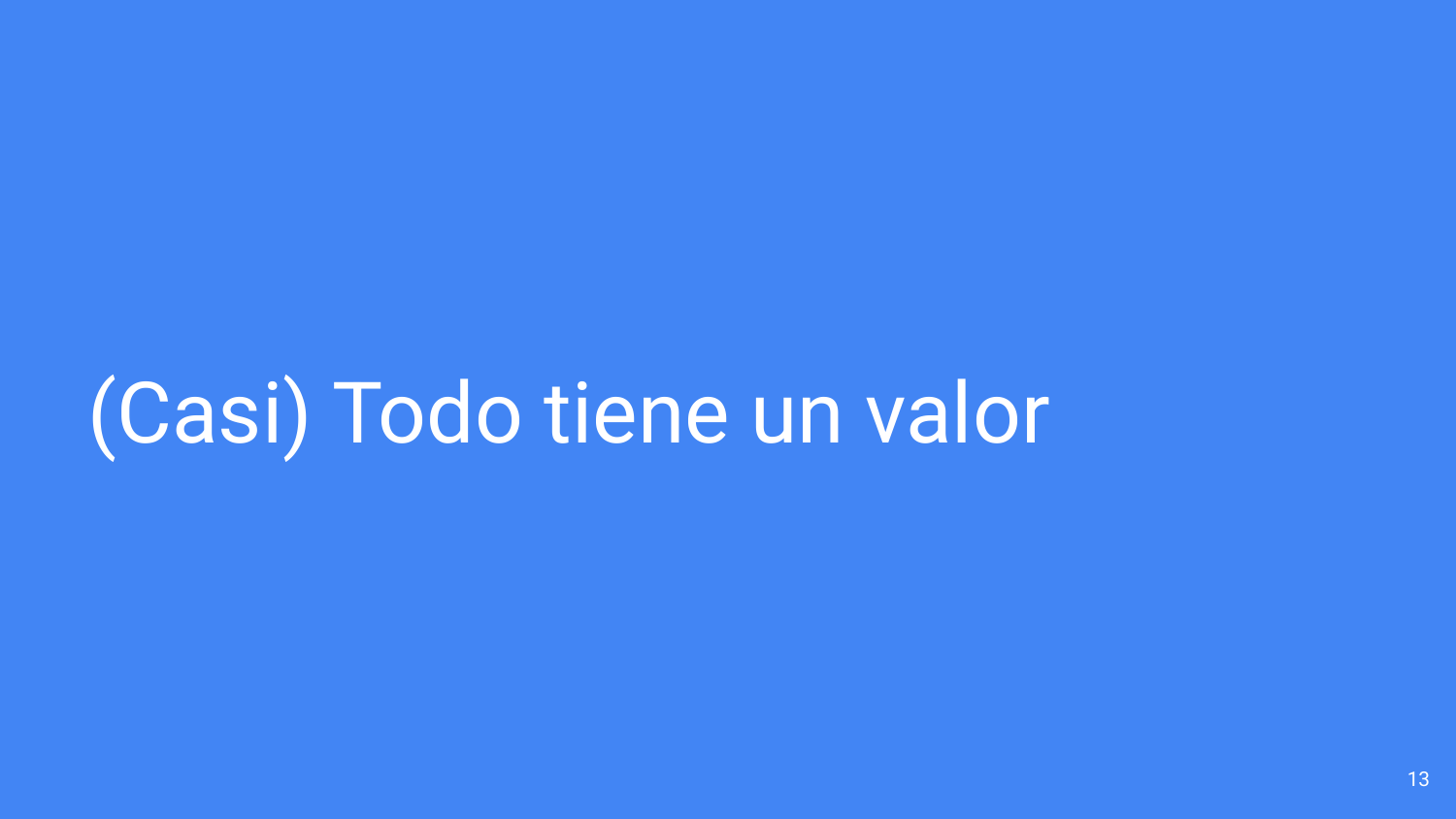

# (Casi) Todo tiene un valor
13